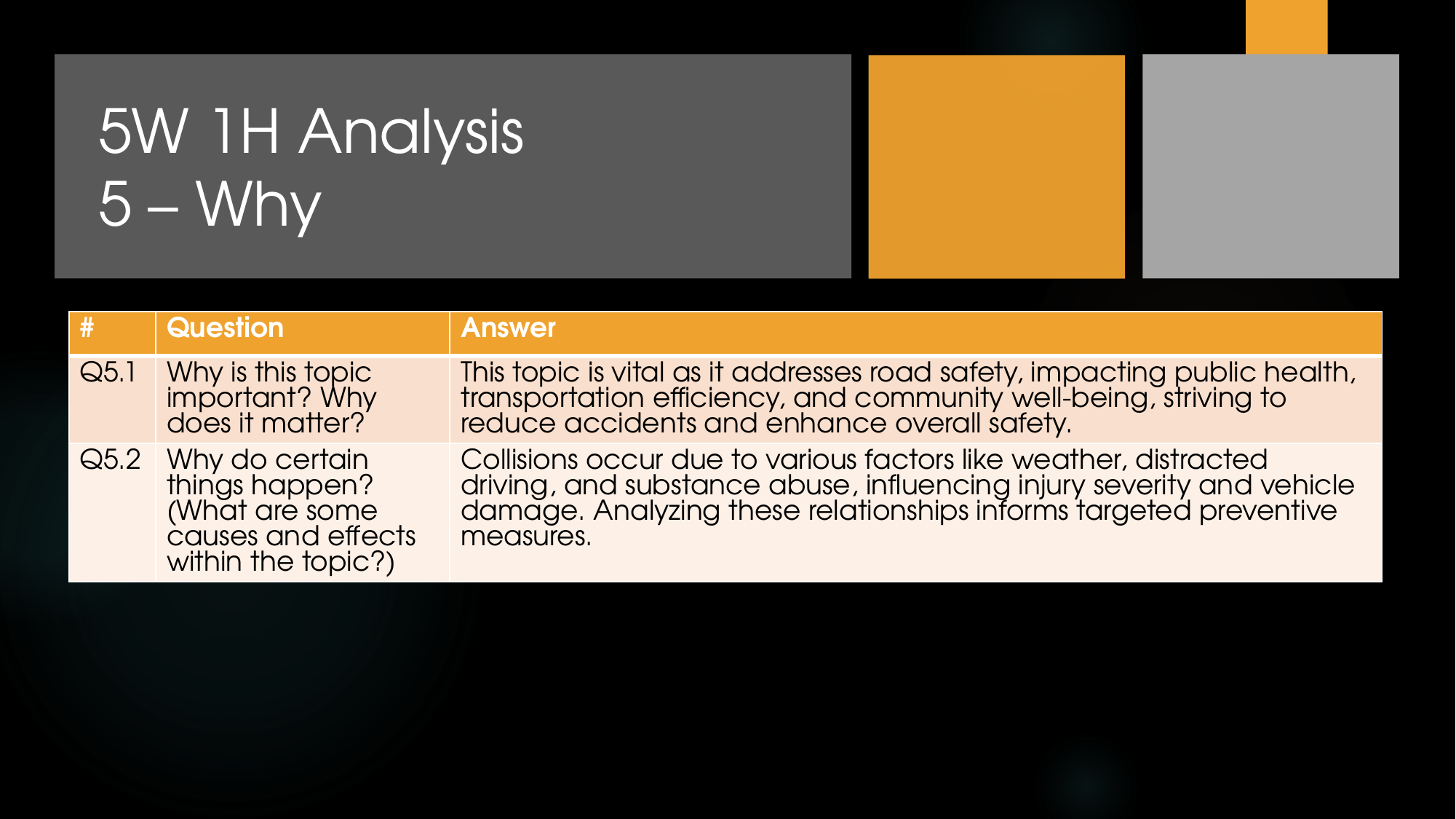

# 5W 1H Analysis 5 – Why
| # | Question | Answer |
| --- | --- | --- |
| Q5.1 | Why is this topic important? Why does it matter? | This topic is vital as it addresses road safety, impacting public health, transportation efficiency, and community well-being, striving to reduce accidents and enhance overall safety. |
| Q5.2 | Why do certain things happen? (What are some causes and effects within the topic?) | Collisions occur due to various factors like weather, distracted driving, and substance abuse, influencing injury severity and vehicle damage. Analyzing these relationships informs targeted preventive measures. |